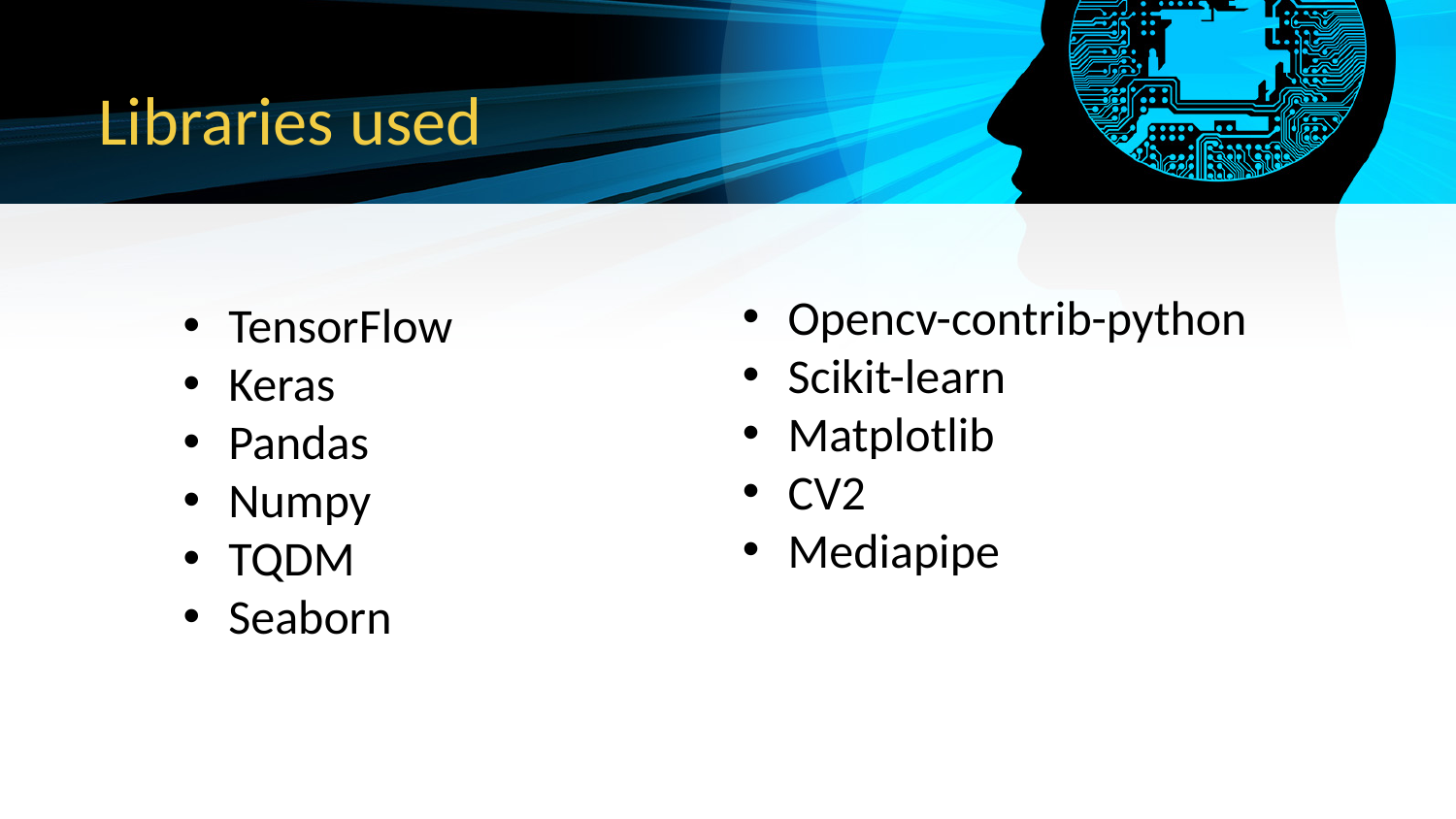

# Libraries used
Opencv-contrib-python
Scikit-learn
Matplotlib
CV2
Mediapipe

TensorFlow
Keras
Pandas
Numpy
TQDM
Seaborn